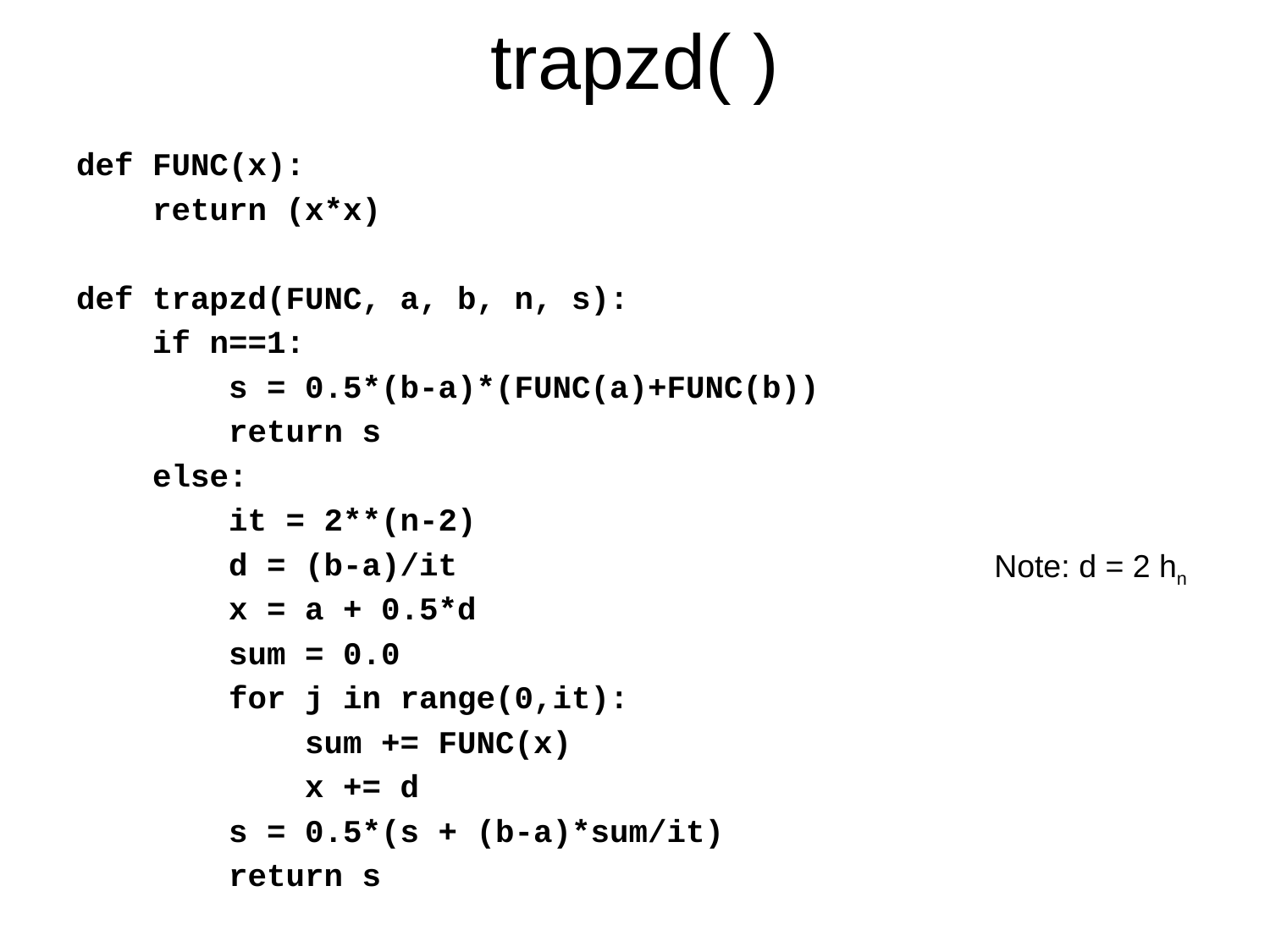

# trapzd( )
def FUNC(x):
    return (x*x)

def trapzd(FUNC, a, b, n, s):
    if n==1:
        s = 0.5*(b-a)*(FUNC(a)+FUNC(b))
        return s
    else:
        it = 2**(n-2)
        d = (b-a)/it
        x = a + 0.5*d
        sum = 0.0
        for j in range(0,it):
            sum += FUNC(x)
            x += d
        s = 0.5*(s + (b-a)*sum/it)
        return s
Note: d = 2 hn